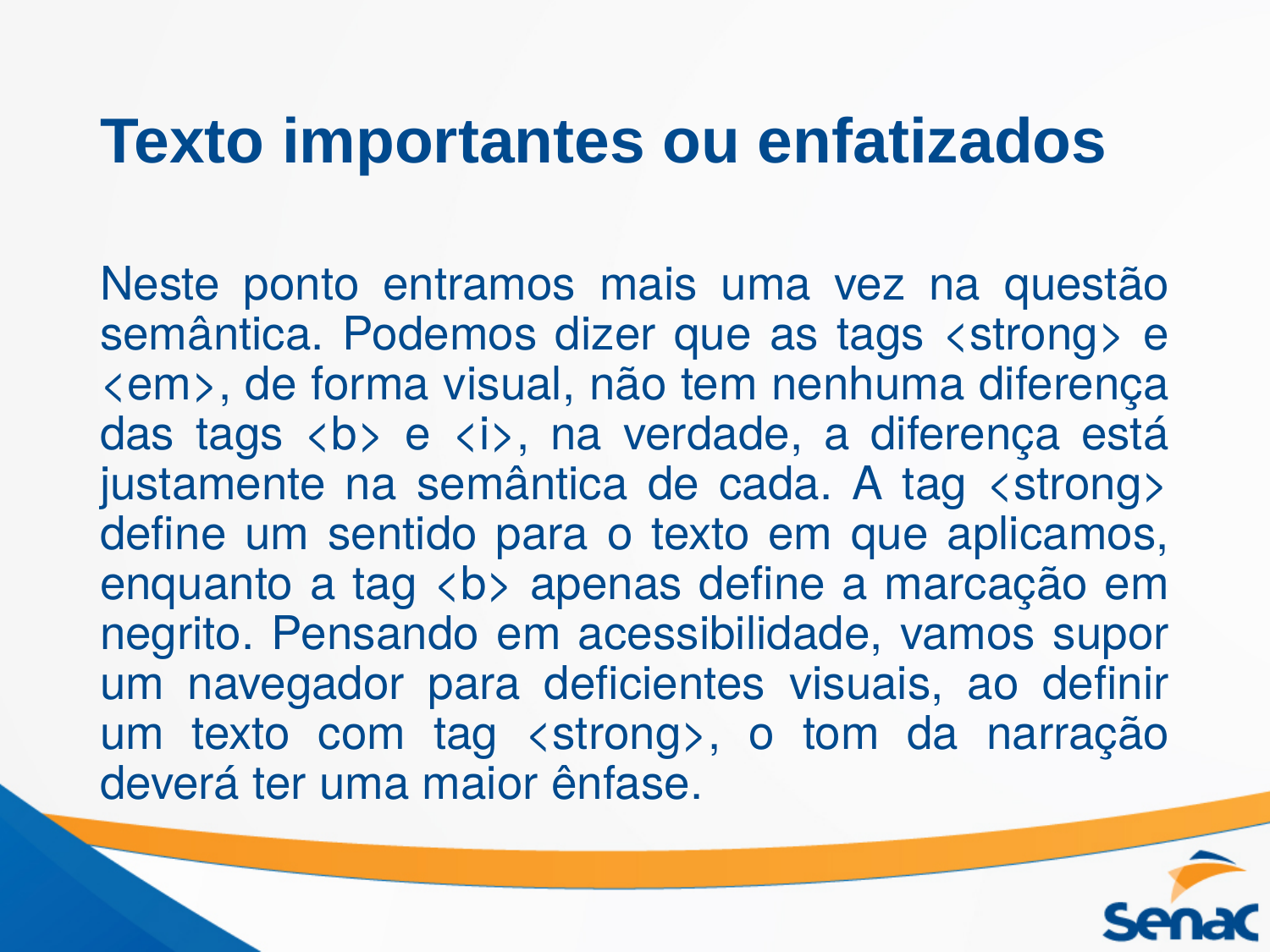

# Texto importantes ou enfatizados
Neste ponto entramos mais uma vez na questão semântica. Podemos dizer que as tags <strong> e <em>, de forma visual, não tem nenhuma diferença das tags <b> e <i>, na verdade, a diferença está justamente na semântica de cada. A tag <strong> define um sentido para o texto em que aplicamos, enquanto a tag <b> apenas define a marcação em negrito. Pensando em acessibilidade, vamos supor um navegador para deficientes visuais, ao definir um texto com tag <strong>, o tom da narração deverá ter uma maior ênfase.